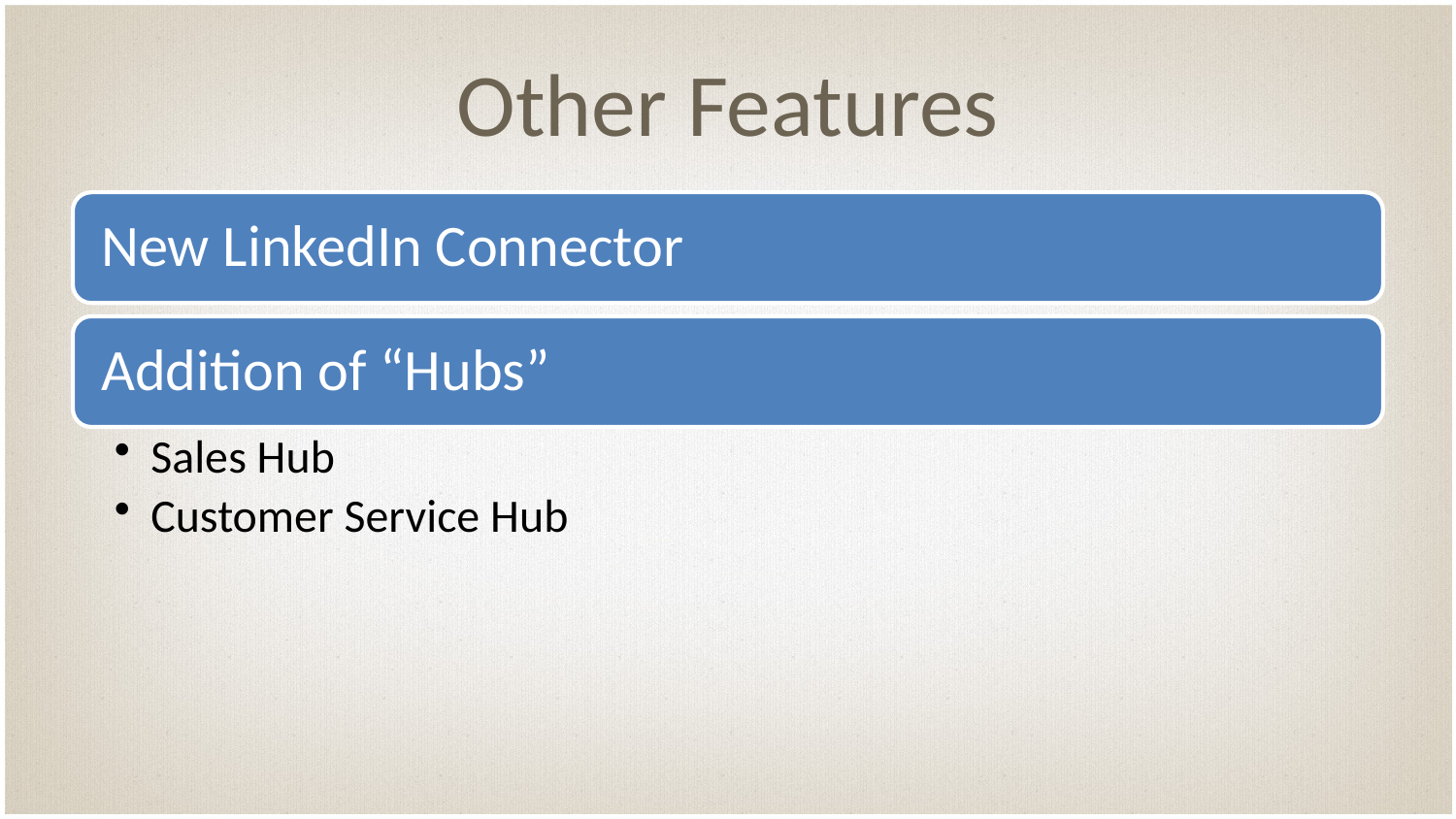

# Other Features
New LinkedIn Connector
Addition of “Hubs”
Sales Hub
Customer Service Hub